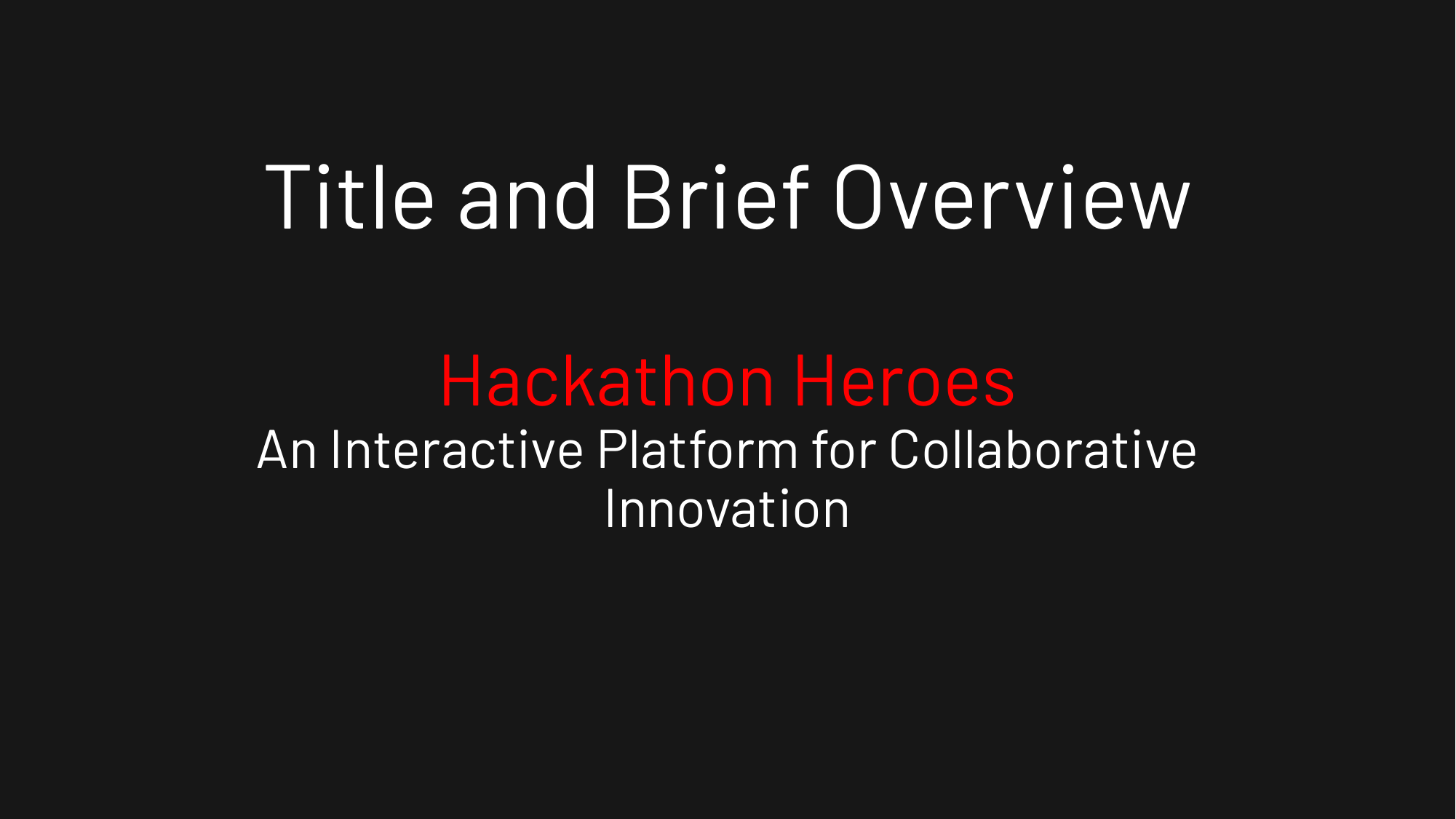

# Title and Brief Overview
Hackathon Heroes
An Interactive Platform for Collaborative Innovation